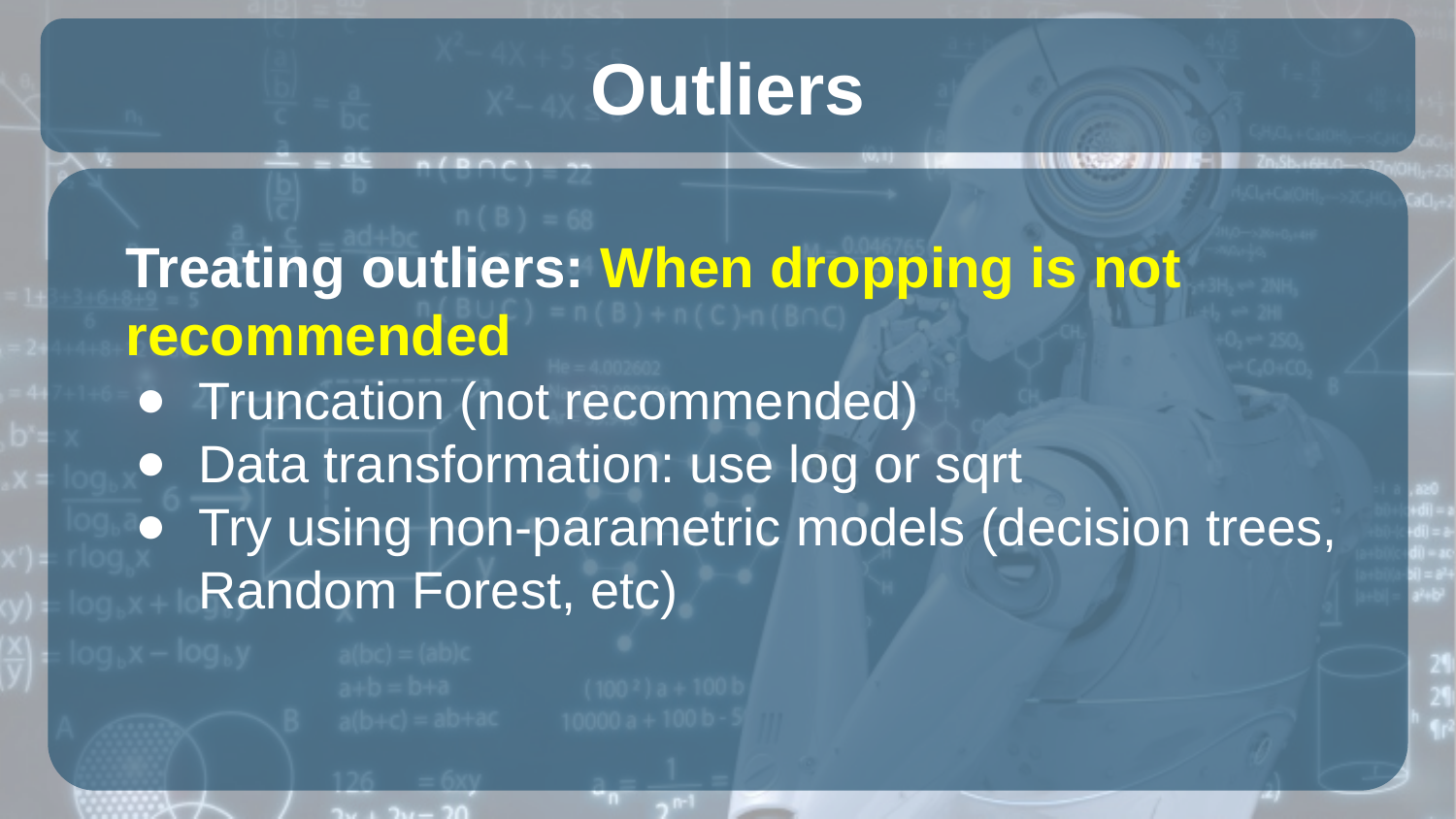

# Outliers
Treating outliers: When dropping is not recommended
Truncation (not recommended)
Data transformation: use log or sqrt
Try using non-parametric models (decision trees, Random Forest, etc)